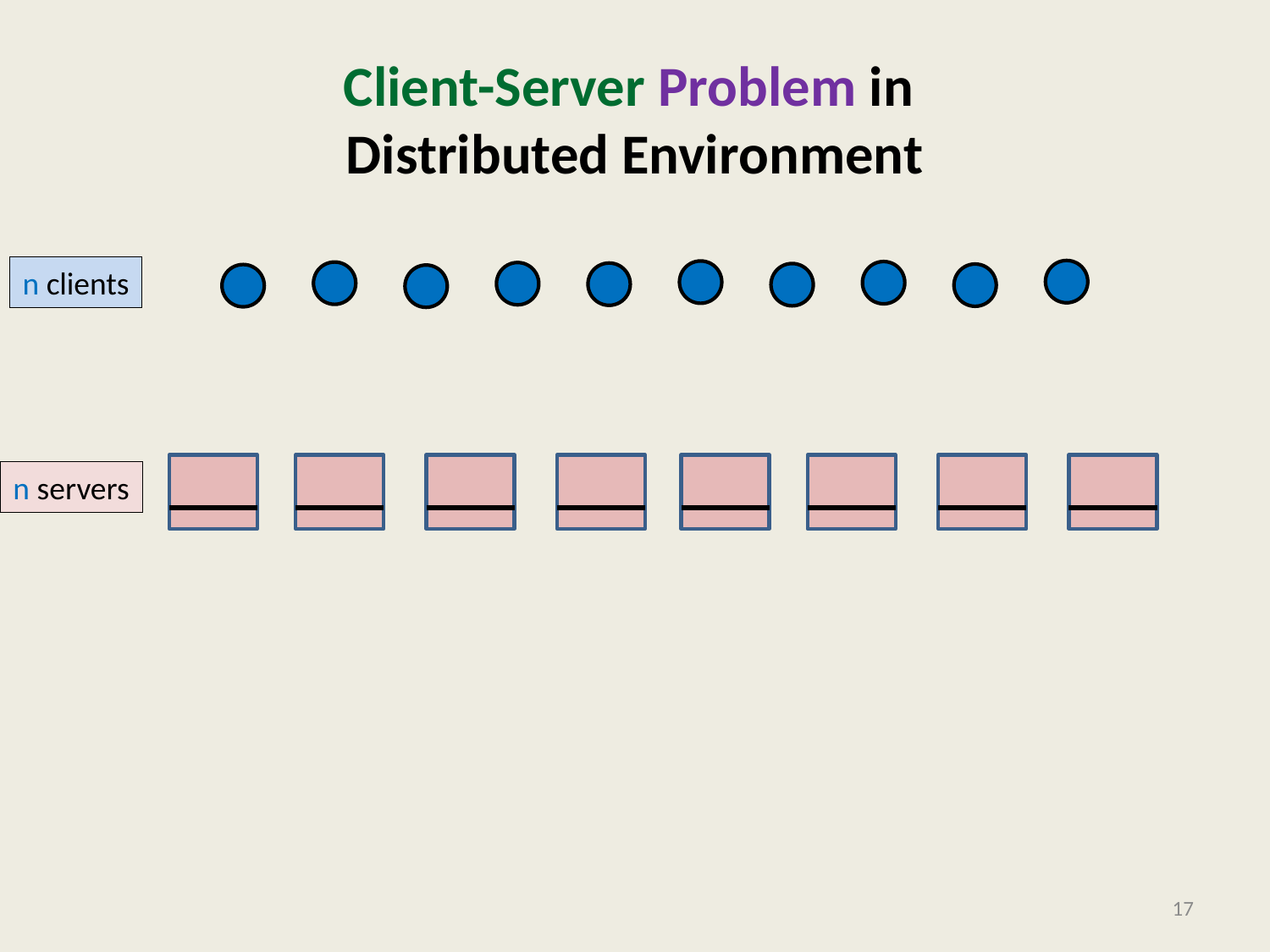

# Client-Server Problem in Distributed Environment

n clients

n servers
17